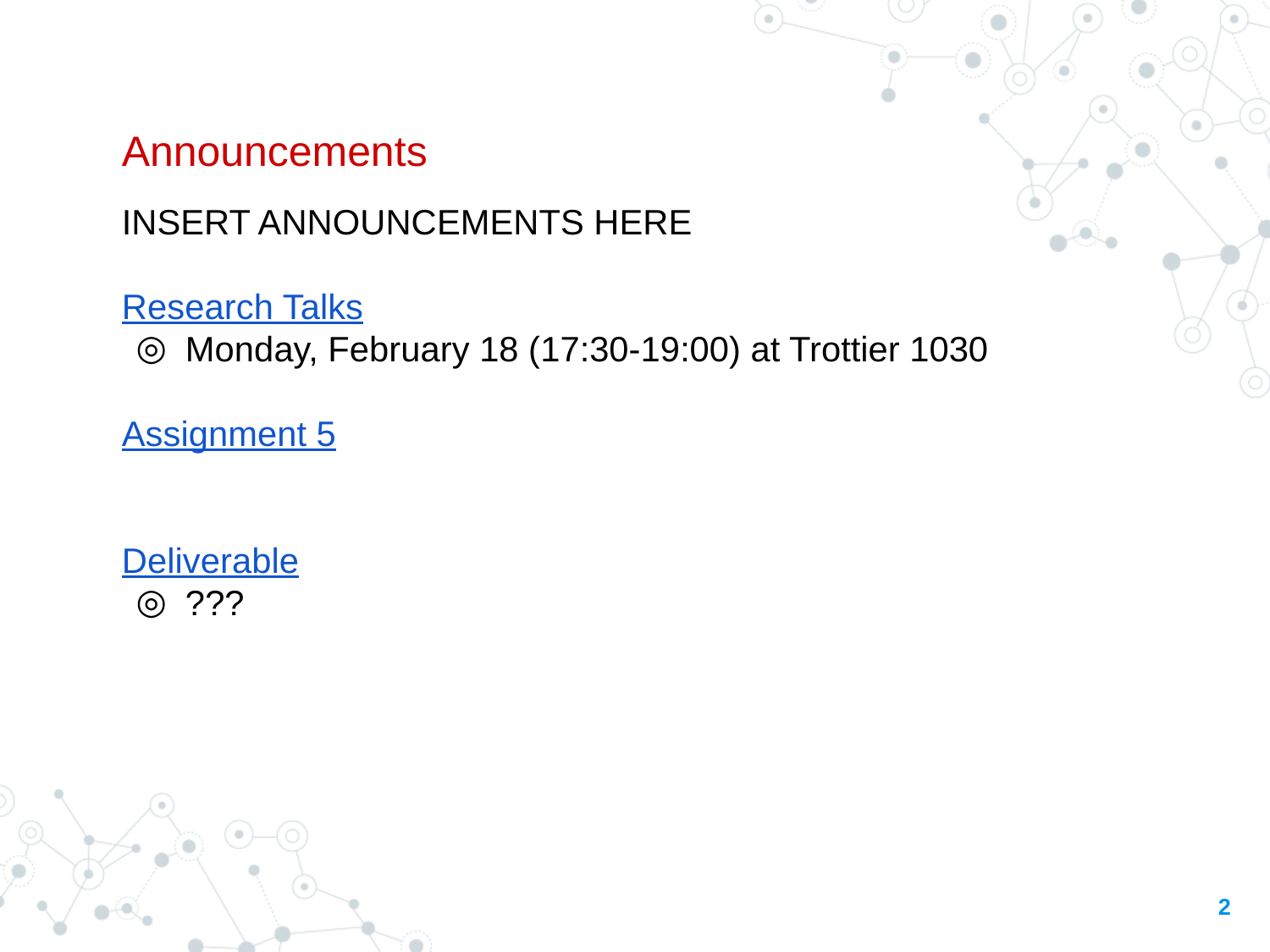

# Announcements
INSERT ANNOUNCEMENTS HERE

Research Talks
Monday, February 18 (17:30-19:00) at Trottier 1030

Assignment 5

Deliverable
???

2